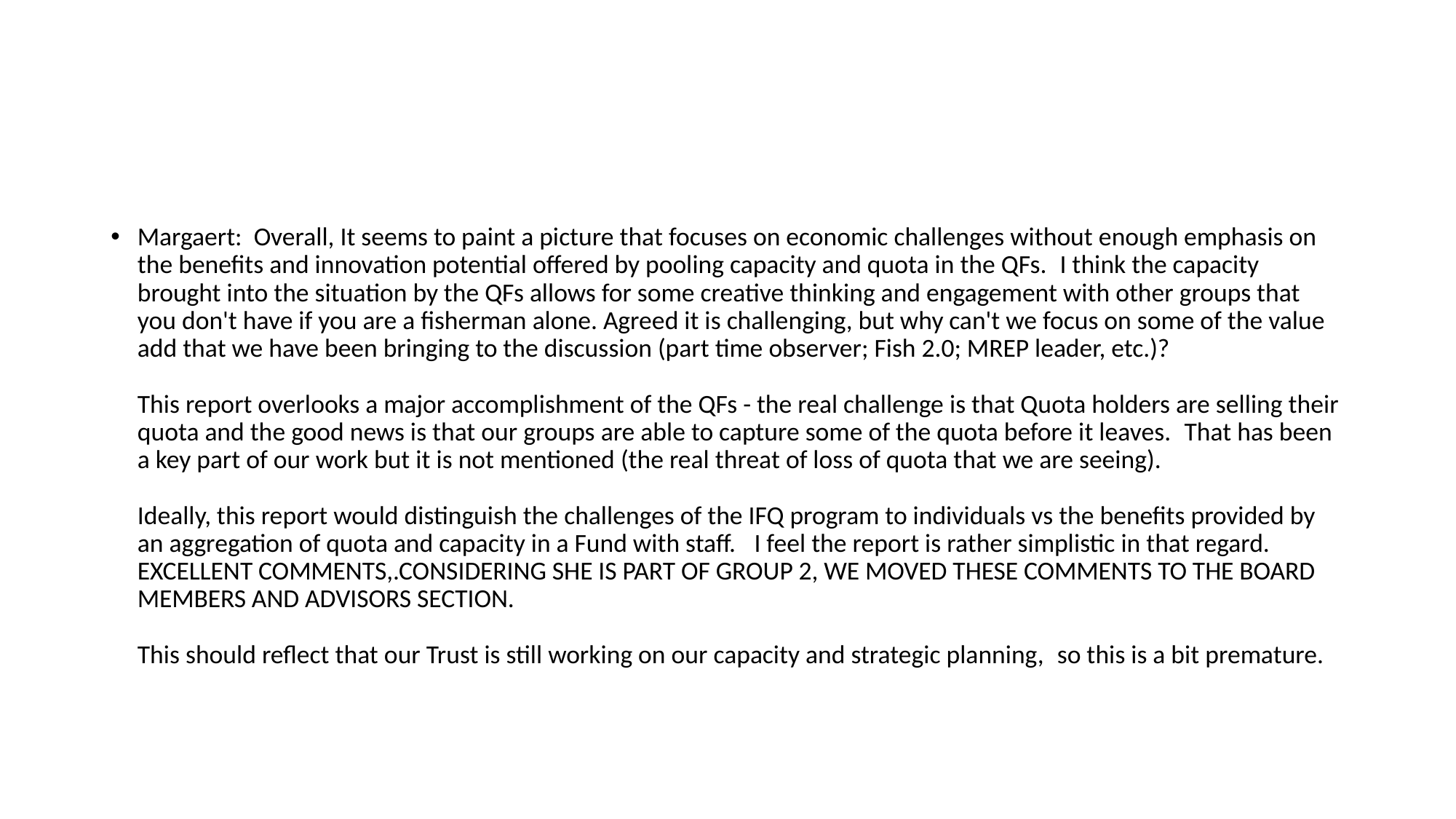

#
Margaert:  Overall, It seems to paint a picture that focuses on economic challenges without enough emphasis on the benefits and innovation potential offered by pooling capacity and quota in the QFs.  I think the capacity brought into the situation by the QFs allows for some creative thinking and engagement with other groups that you don't have if you are a fisherman alone. Agreed it is challenging, but why can't we focus on some of the value add that we have been bringing to the discussion (part time observer; Fish 2.0; MREP leader, etc.)?   
This report overlooks a major accomplishment of the QFs - the real challenge is that Quota holders are selling their quota and the good news is that our groups are able to capture some of the quota before it leaves.  That has been a key part of our work but it is not mentioned (the real threat of loss of quota that we are seeing).
Ideally, this report would distinguish the challenges of the IFQ program to individuals vs the benefits provided by an aggregation of quota and capacity in a Fund with staff.   I feel the report is rather simplistic in that regard.
EXCELLENT COMMENTS,.CONSIDERING SHE IS PART OF GROUP 2, WE MOVED THESE COMMENTS TO THE BOARD MEMBERS AND ADVISORS SECTION.
This should reflect that our Trust is still working on our capacity and strategic planning,  so this is a bit premature.